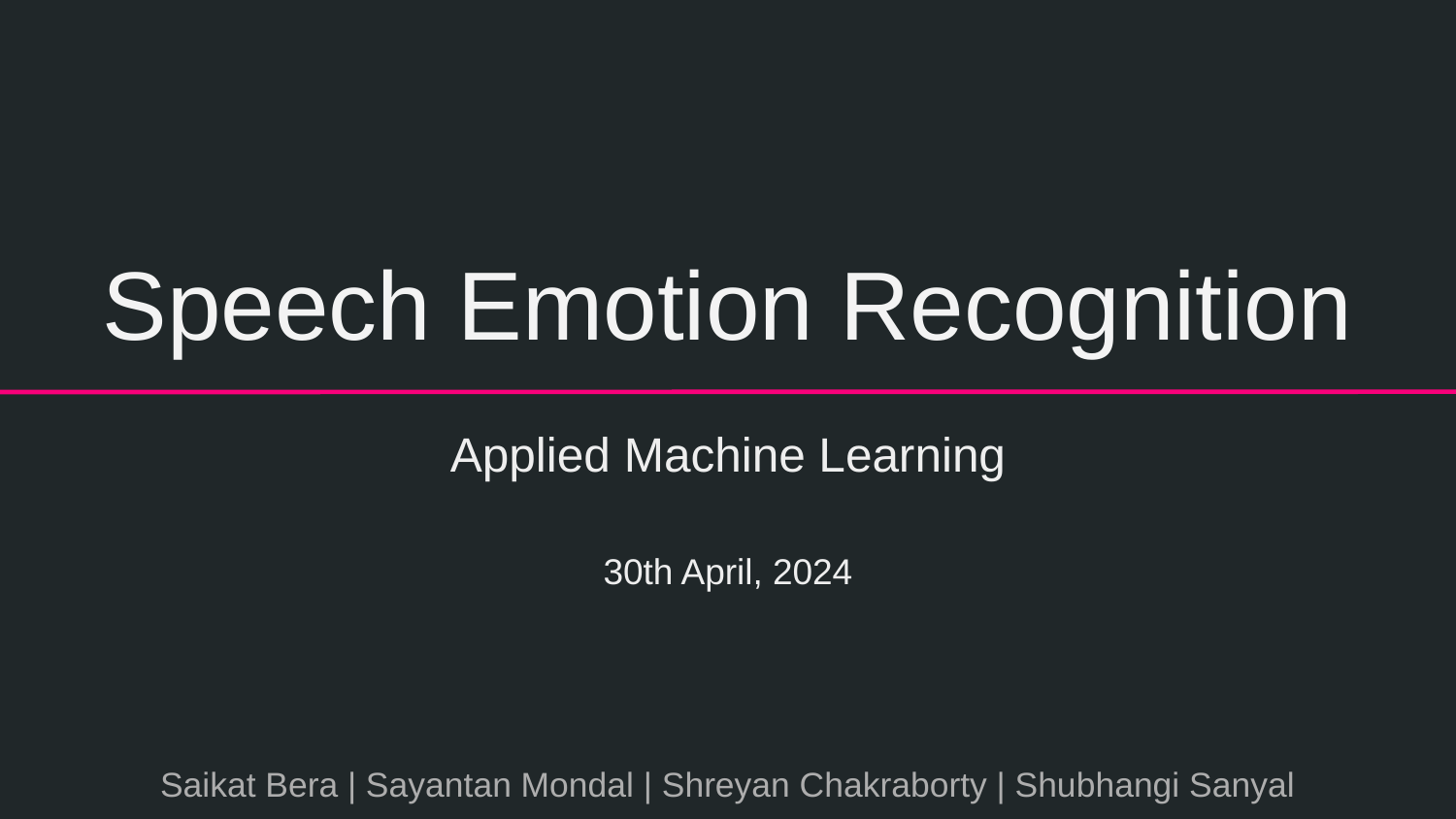

# Speech Emotion Recognition
Applied Machine Learning

30th April, 2024
Saikat Bera | Sayantan Mondal | Shreyan Chakraborty | Shubhangi Sanyal